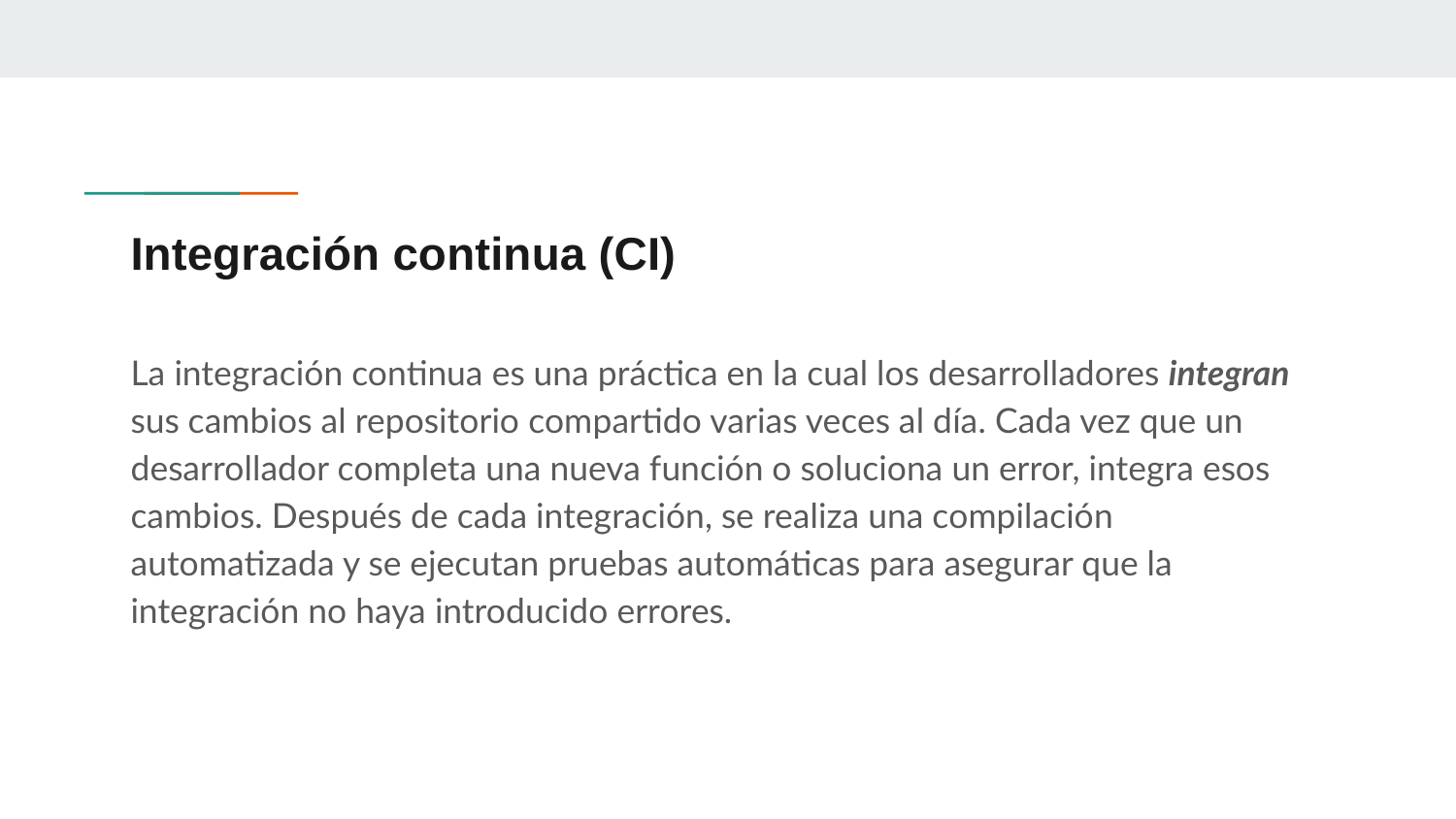

# Integración continua (CI)
La integración continua es una práctica en la cual los desarrolladores integran sus cambios al repositorio compartido varias veces al día. Cada vez que un desarrollador completa una nueva función o soluciona un error, integra esos cambios. Después de cada integración, se realiza una compilación automatizada y se ejecutan pruebas automáticas para asegurar que la integración no haya introducido errores.